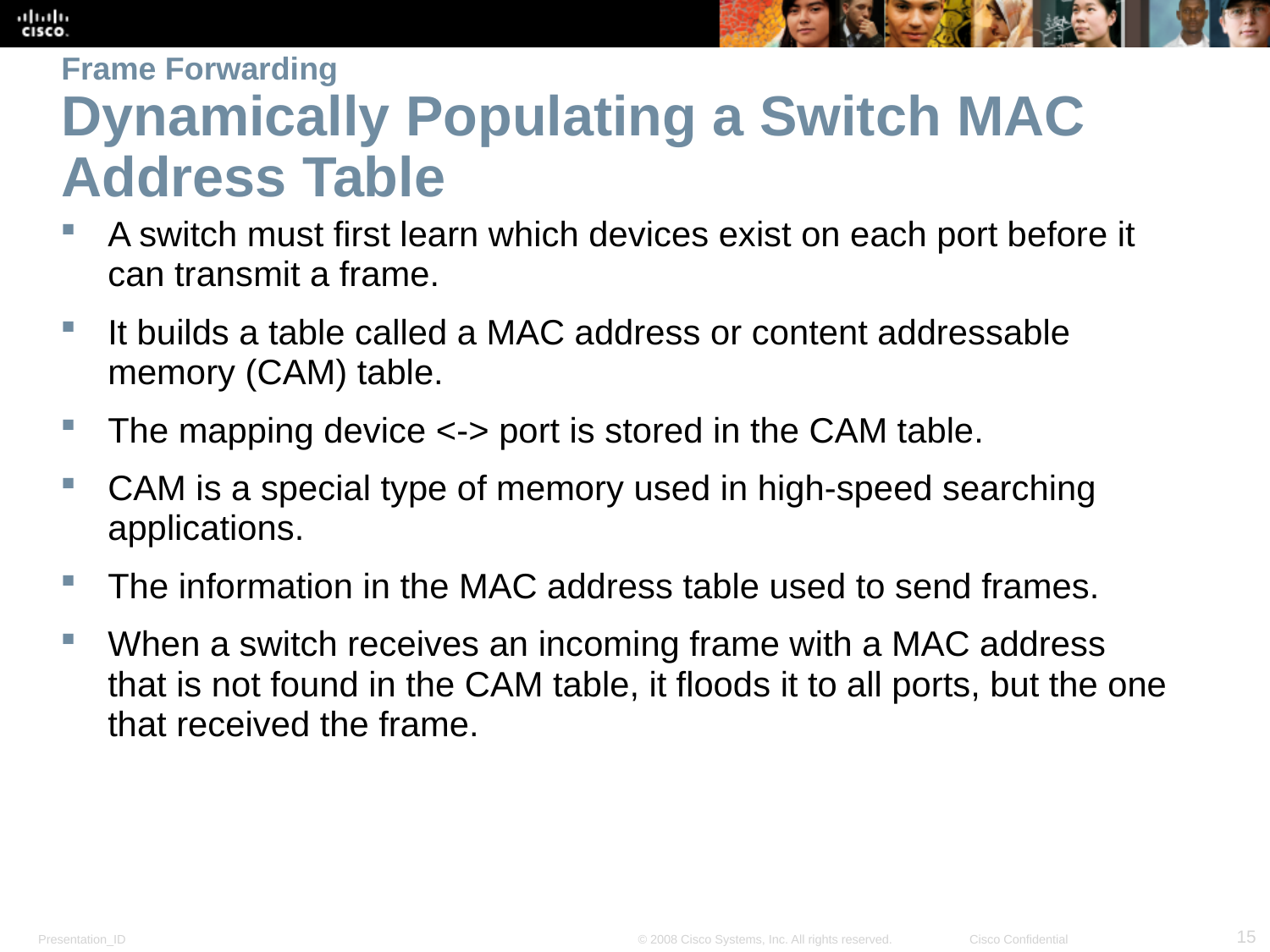

# Frame Forwarding Dynamically Populating a Switch MAC Address Table
A switch must first learn which devices exist on each port before it can transmit a frame.
It builds a table called a MAC address or content addressable memory (CAM) table.
The mapping device <-> port is stored in the CAM table.
CAM is a special type of memory used in high-speed searching applications.
The information in the MAC address table used to send frames.
When a switch receives an incoming frame with a MAC address that is not found in the CAM table, it floods it to all ports, but the one that received the frame.